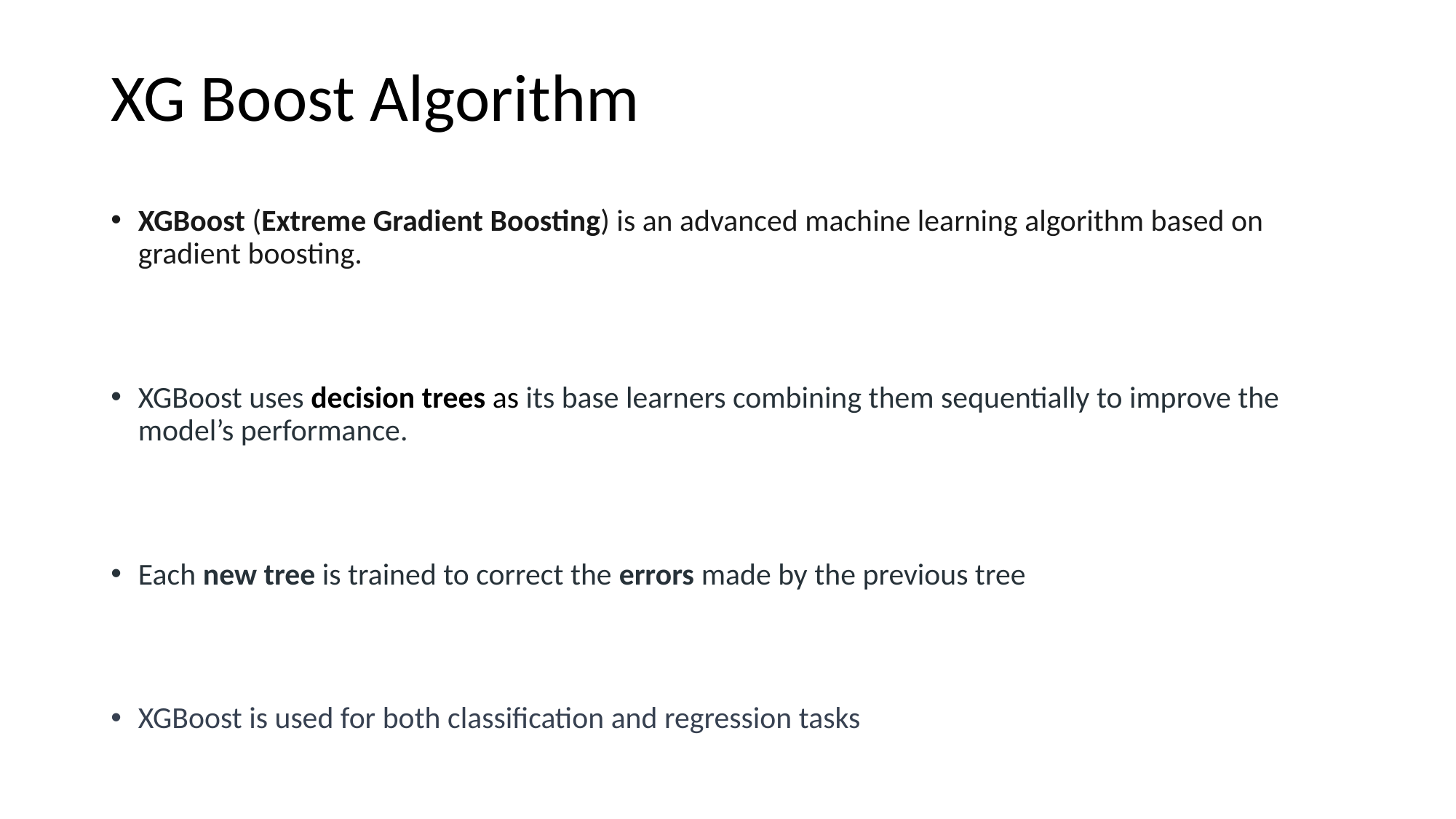

# XG Boost Algorithm
XGBoost (Extreme Gradient Boosting) is an advanced machine learning algorithm based on gradient boosting.

XGBoost uses decision trees as its base learners combining them sequentially to improve the model’s performance.

Each new tree is trained to correct the errors made by the previous tree

XGBoost is used for both classification and regression tasks